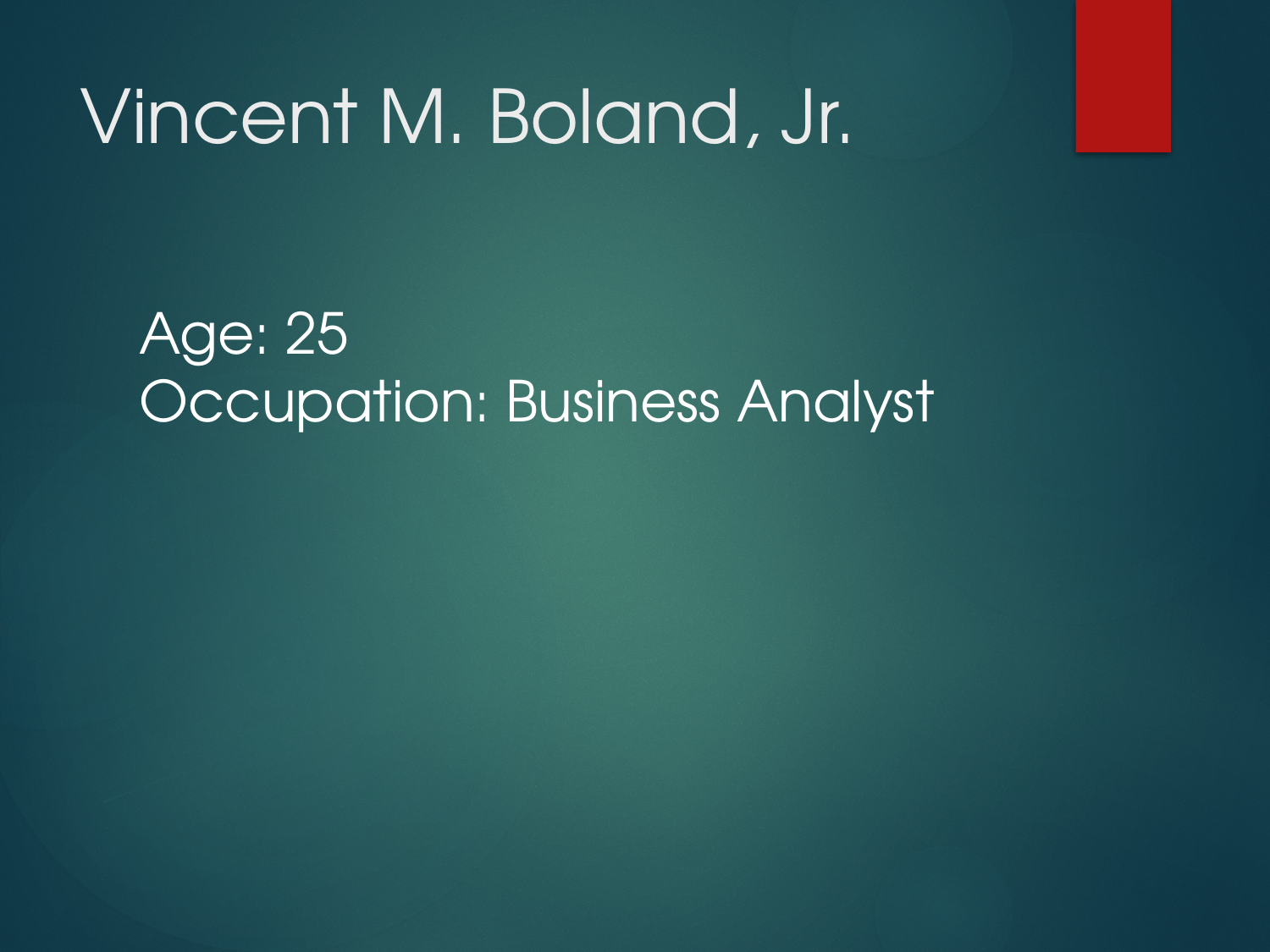

# Vincent M. Boland, Jr.

Age: 25
Occupation: Business Analyst